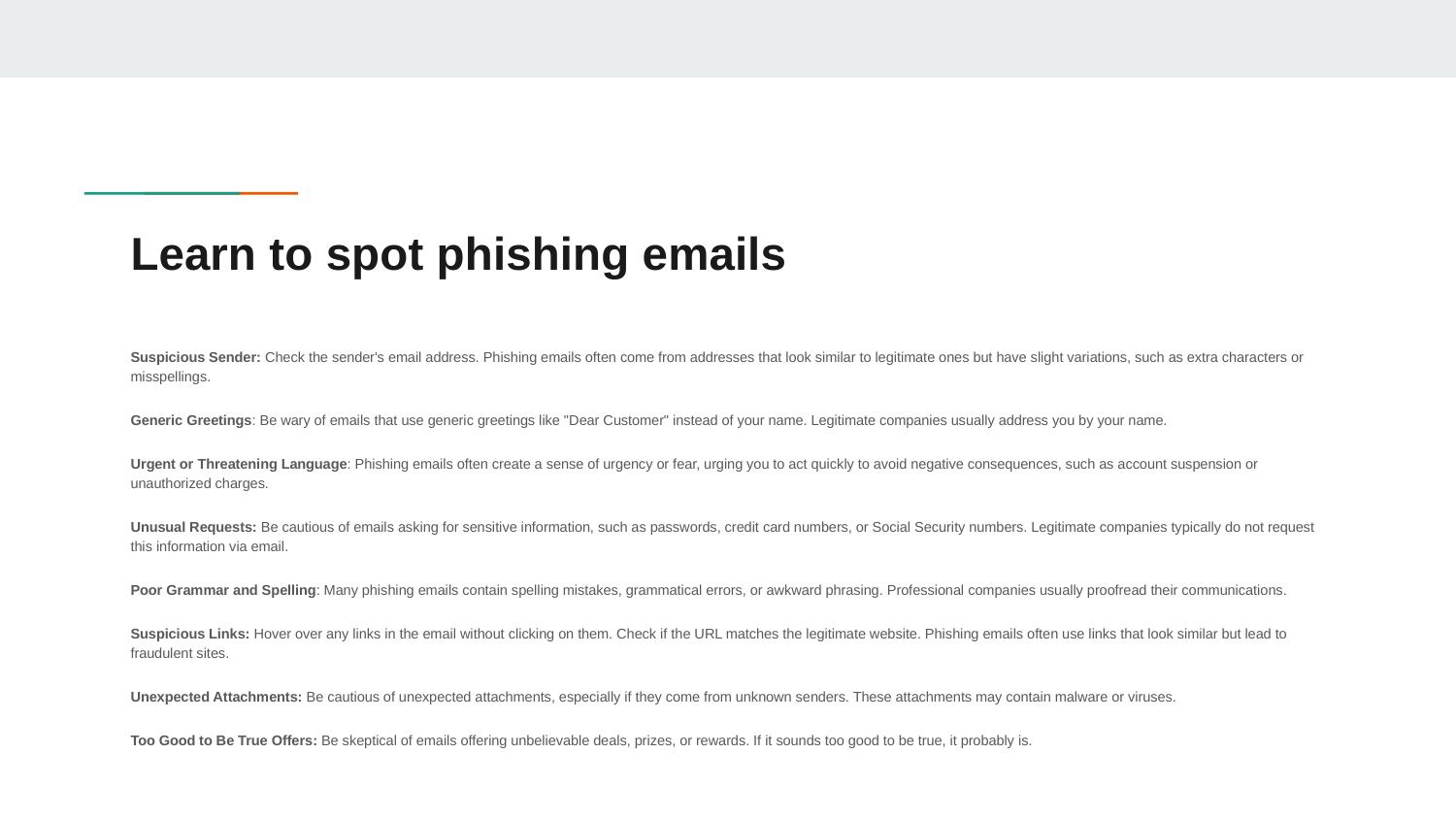

# Learn to spot phishing emails
Suspicious Sender: Check the sender's email address. Phishing emails often come from addresses that look similar to legitimate ones but have slight variations, such as extra characters or misspellings.
Generic Greetings: Be wary of emails that use generic greetings like "Dear Customer" instead of your name. Legitimate companies usually address you by your name.
Urgent or Threatening Language: Phishing emails often create a sense of urgency or fear, urging you to act quickly to avoid negative consequences, such as account suspension or unauthorized charges.
Unusual Requests: Be cautious of emails asking for sensitive information, such as passwords, credit card numbers, or Social Security numbers. Legitimate companies typically do not request this information via email.
Poor Grammar and Spelling: Many phishing emails contain spelling mistakes, grammatical errors, or awkward phrasing. Professional companies usually proofread their communications.
Suspicious Links: Hover over any links in the email without clicking on them. Check if the URL matches the legitimate website. Phishing emails often use links that look similar but lead to fraudulent sites.
Unexpected Attachments: Be cautious of unexpected attachments, especially if they come from unknown senders. These attachments may contain malware or viruses.
Too Good to Be True Offers: Be skeptical of emails offering unbelievable deals, prizes, or rewards. If it sounds too good to be true, it probably is.